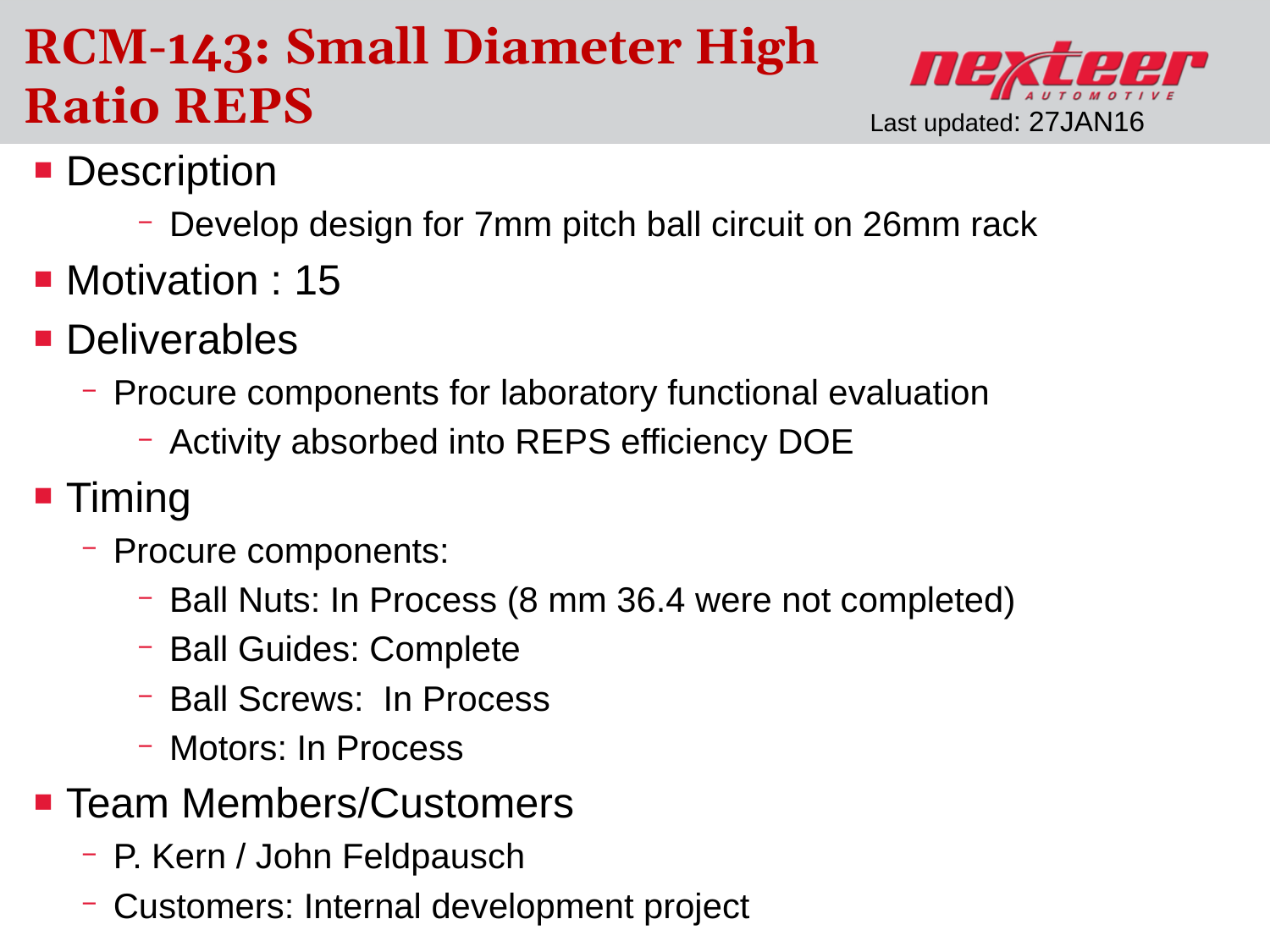

# RCM-143: Small Diameter High Ratio REPS
Last updated: 27JAN16

Description
Develop design for 7mm pitch ball circuit on 26mm rack
Motivation : 15
Deliverables
Procure components for laboratory functional evaluation
Activity absorbed into REPS efficiency DOE
Timing
Procure components:
Ball Nuts: In Process (8 mm 36.4 were not completed)
Ball Guides: Complete
Ball Screws:  In Process
Motors: In Process
Team Members/Customers
P. Kern / John Feldpausch
Customers: Internal development project